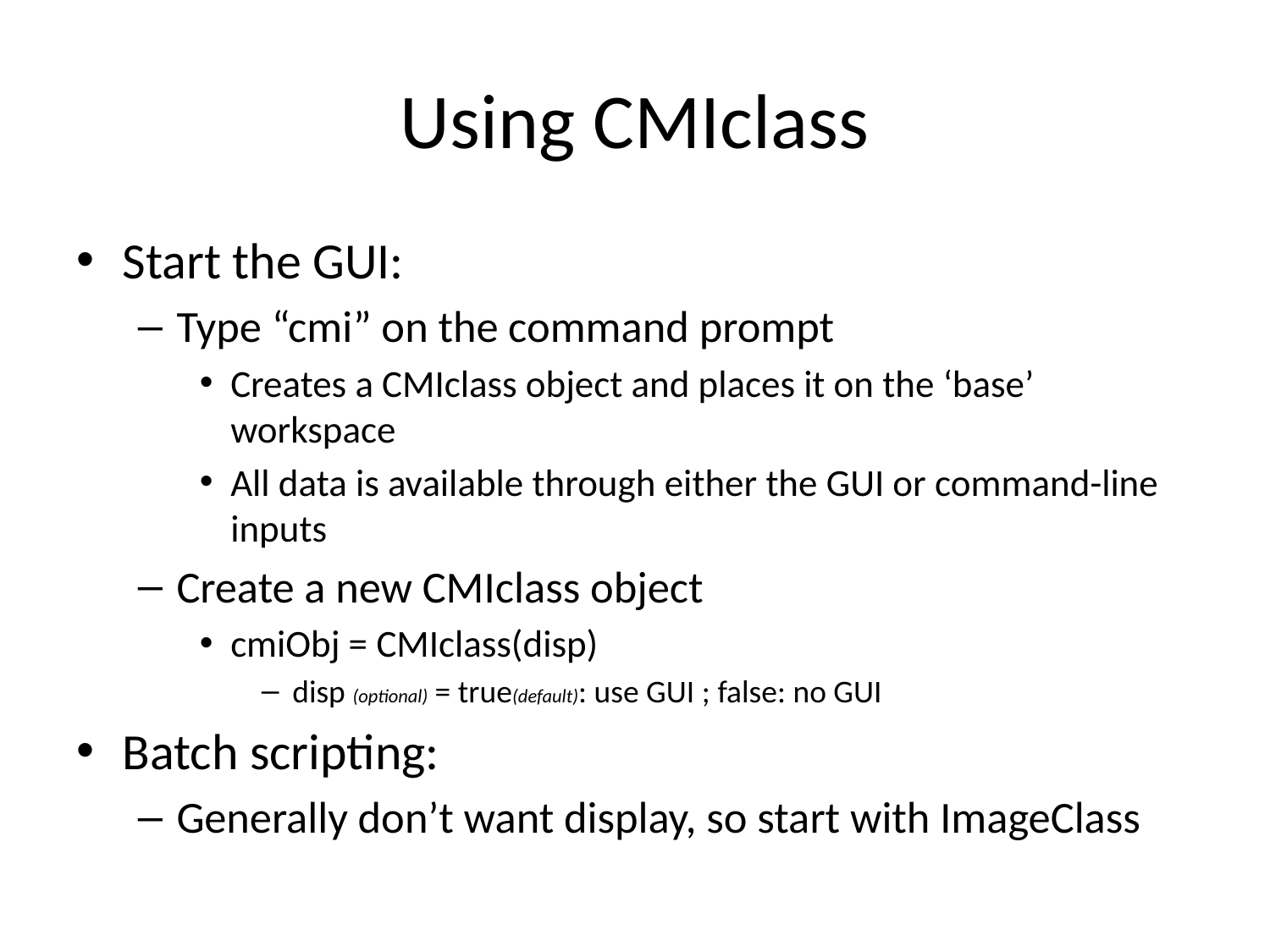

# Using CMIclass
Start the GUI:
Type “cmi” on the command prompt
Creates a CMIclass object and places it on the ‘base’ workspace
All data is available through either the GUI or command-line inputs
Create a new CMIclass object
cmiObj = CMIclass(disp)
disp (optional) = true(default): use GUI ; false: no GUI
Batch scripting:
Generally don’t want display, so start with ImageClass